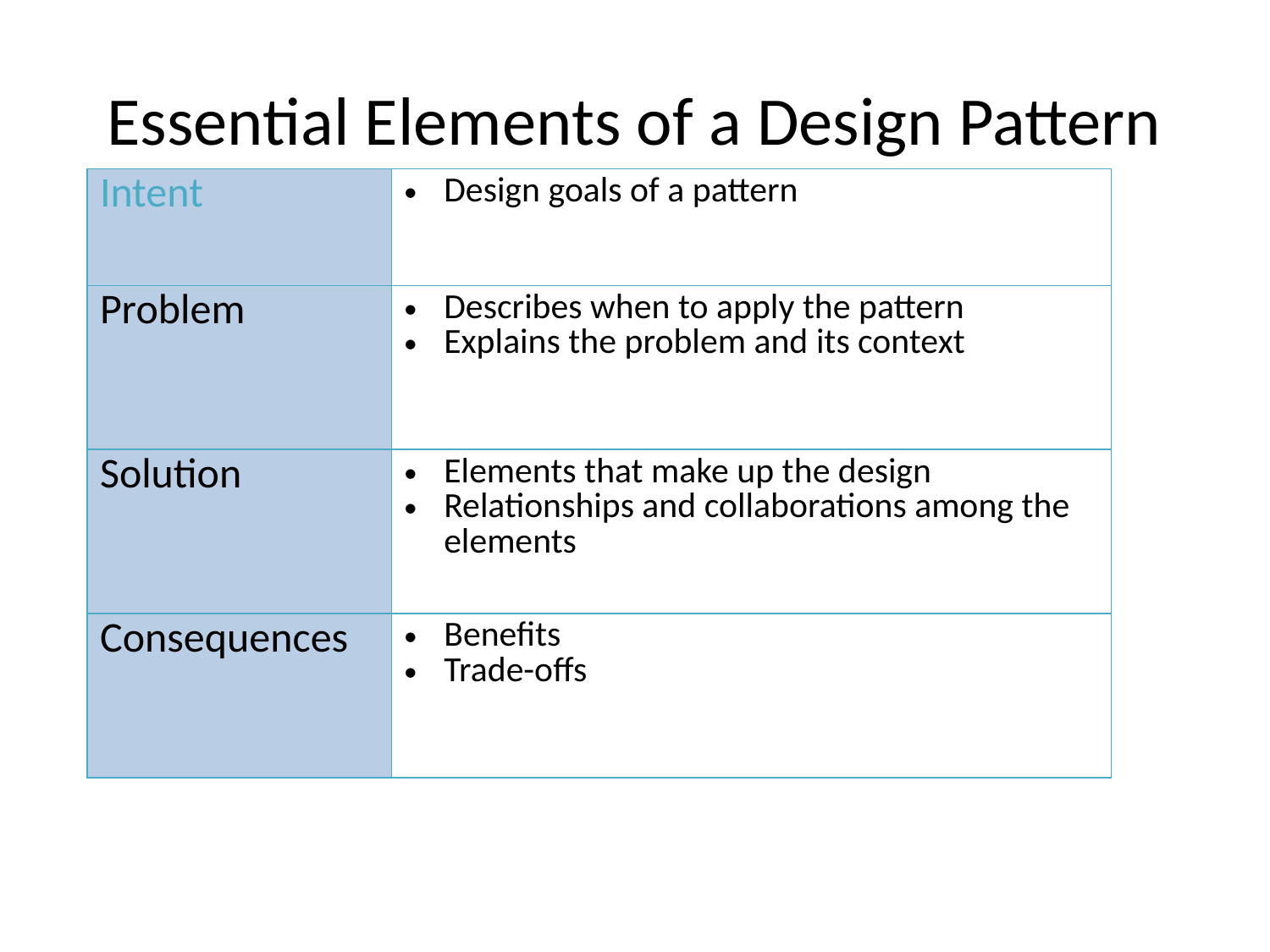

# Essential Elements of a Design Pattern
| Intent | Design goals of a pattern |
| --- | --- |
| Problem | Describes when to apply the pattern Explains the problem and its context |
| Solution | Elements that make up the design Relationships and collaborations among the elements |
| Consequences | Benefits Trade-offs |